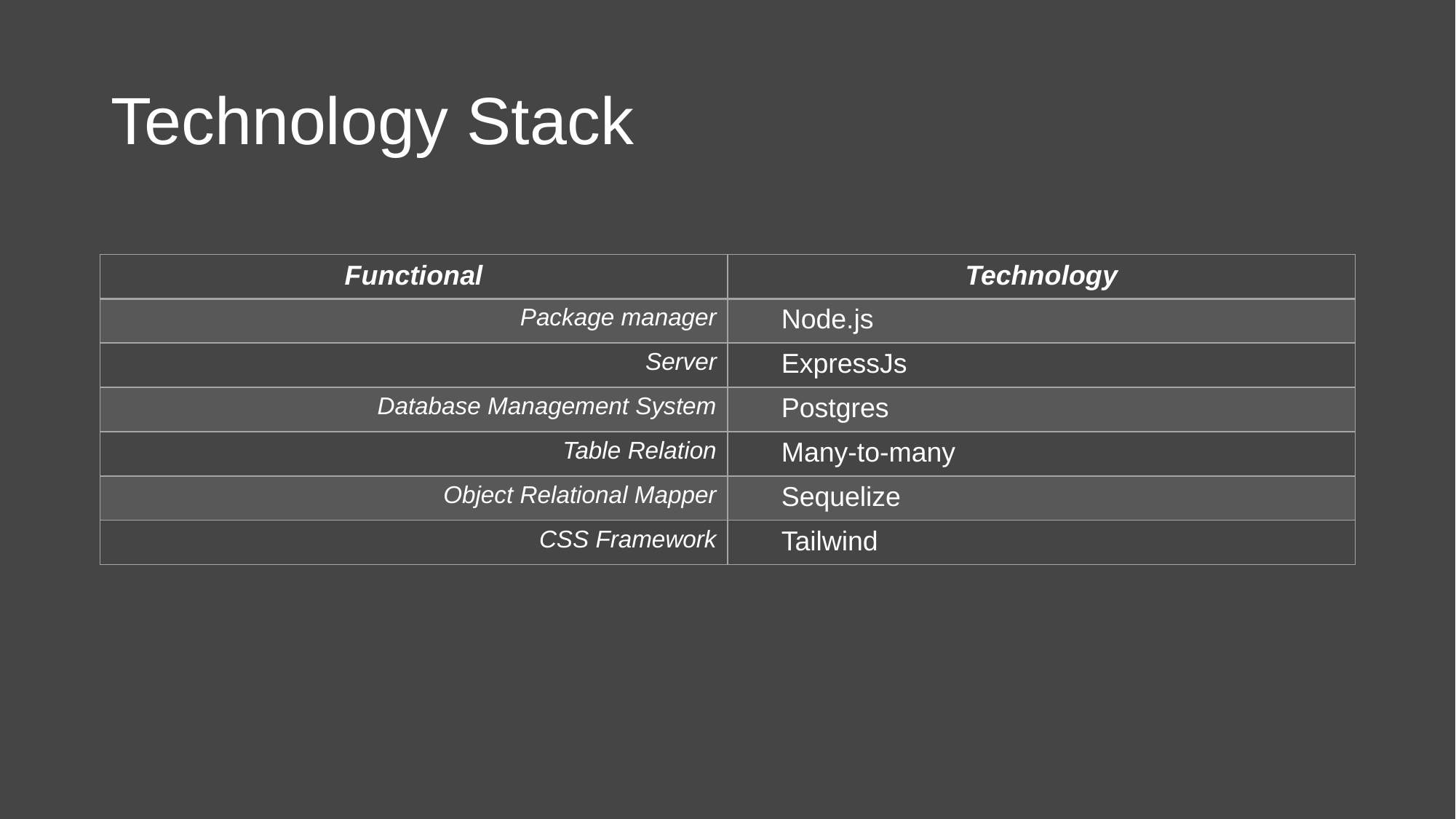

# Technology Stack
| Functional | Technology |
| --- | --- |
| Package manager | Node.js |
| Server | ExpressJs |
| Database Management System | Postgres |
| Table Relation | Many-to-many |
| Object Relational Mapper | Sequelize |
| CSS Framework | Tailwind |